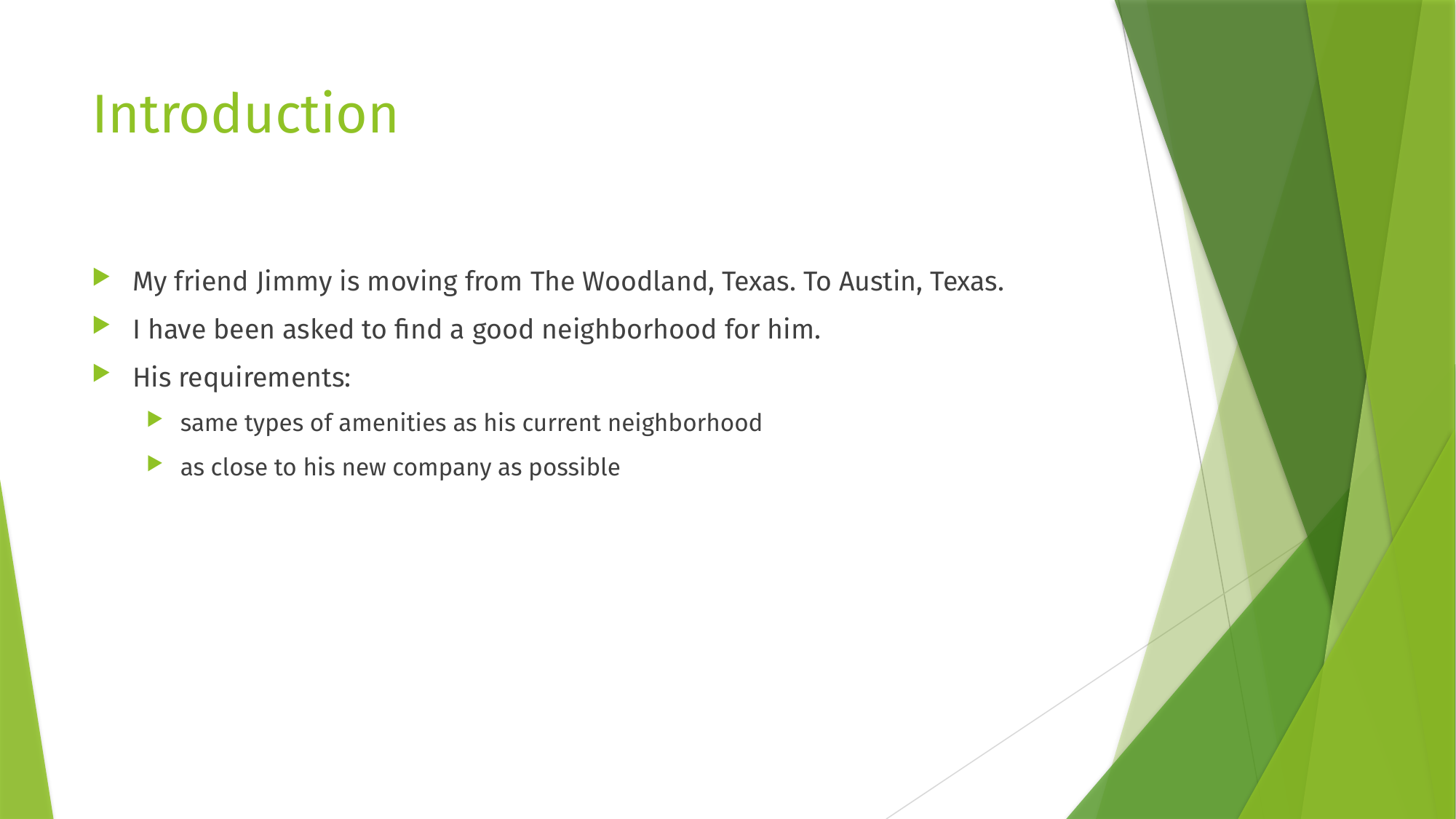

# Introduction
My friend Jimmy is moving from The Woodland, Texas. To Austin, Texas.
I have been asked to find a good neighborhood for him.
His requirements:
same types of amenities as his current neighborhood
as close to his new company as possible